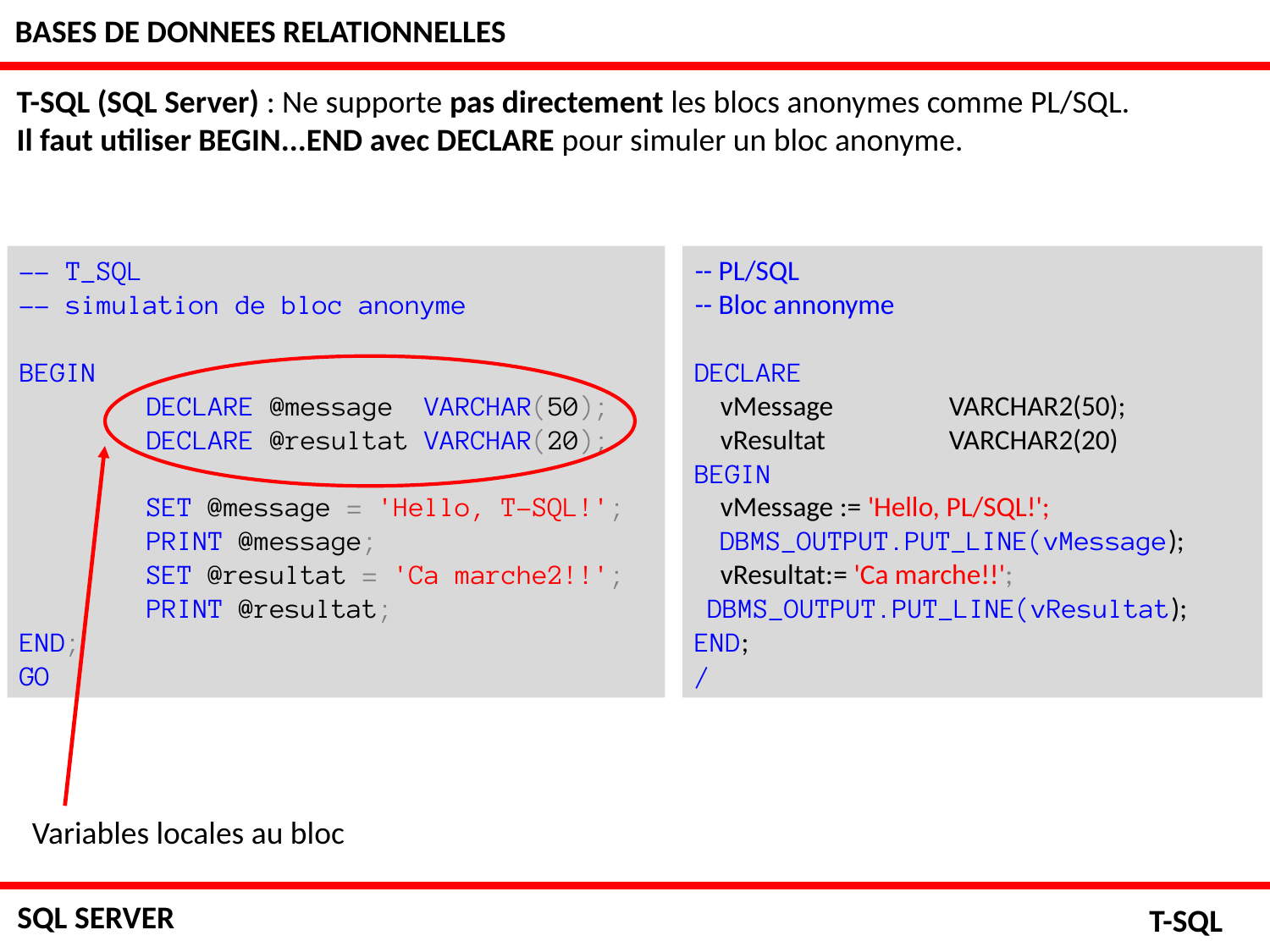

BASES DE DONNEES RELATIONNELLES
T-SQL (SQL Server) : Ne supporte pas directement les blocs anonymes comme PL/SQL.
Il faut utiliser BEGIN...END avec DECLARE pour simuler un bloc anonyme.
-- T_SQL
-- simulation de bloc anonyme

BEGIN
	DECLARE @message  VARCHAR(50);
	DECLARE @resultat VARCHAR(20);

	SET @message = 'Hello, T-SQL!';
	PRINT @message;
	SET @resultat = 'Ca marche2!!';
	PRINT @resultat;
END;
GO
-- PL/SQL
-- Bloc annonyme

DECLARE
    vMessage 	VARCHAR2(50);
    vResultat 	VARCHAR2(20)
BEGIN
    vMessage := 'Hello, PL/SQL!';
    DBMS_OUTPUT.PUT_LINE(vMessage);
    vResultat:= 'Ca marche!!';
  DBMS_OUTPUT.PUT_LINE(vResultat);
END;
/

Variables locales au bloc
SQL SERVER
T-SQL